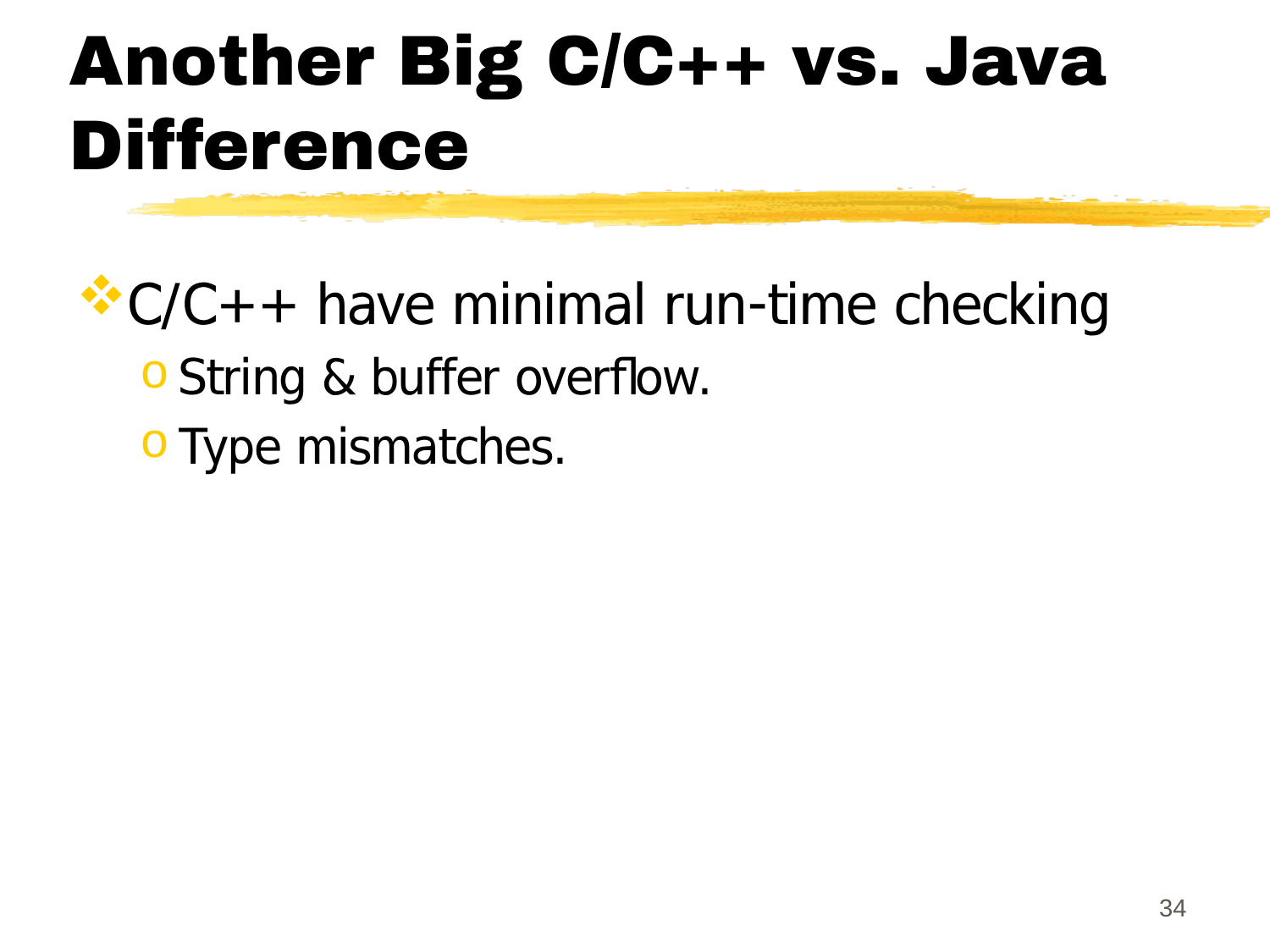

# Another Big C/C++ vs. Java Difference
C/C++ have minimal run-time checking
String & buffer overflow.
Type mismatches.

34